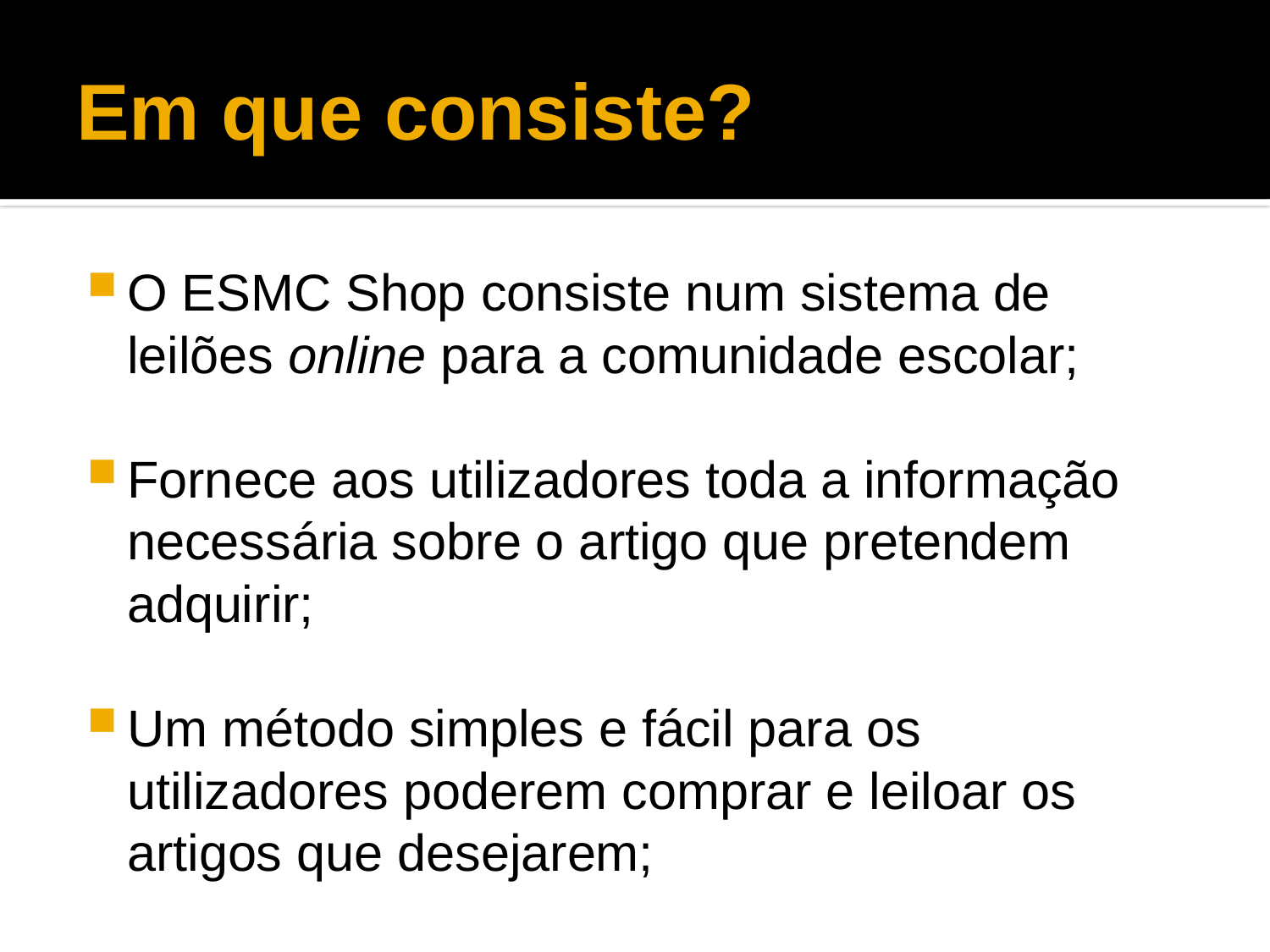

# Em que consiste?
O ESMC Shop consiste num sistema de leilões online para a comunidade escolar;

Fornece aos utilizadores toda a informação necessária sobre o artigo que pretendem adquirir;

Um método simples e fácil para os utilizadores poderem comprar e leiloar os artigos que desejarem;